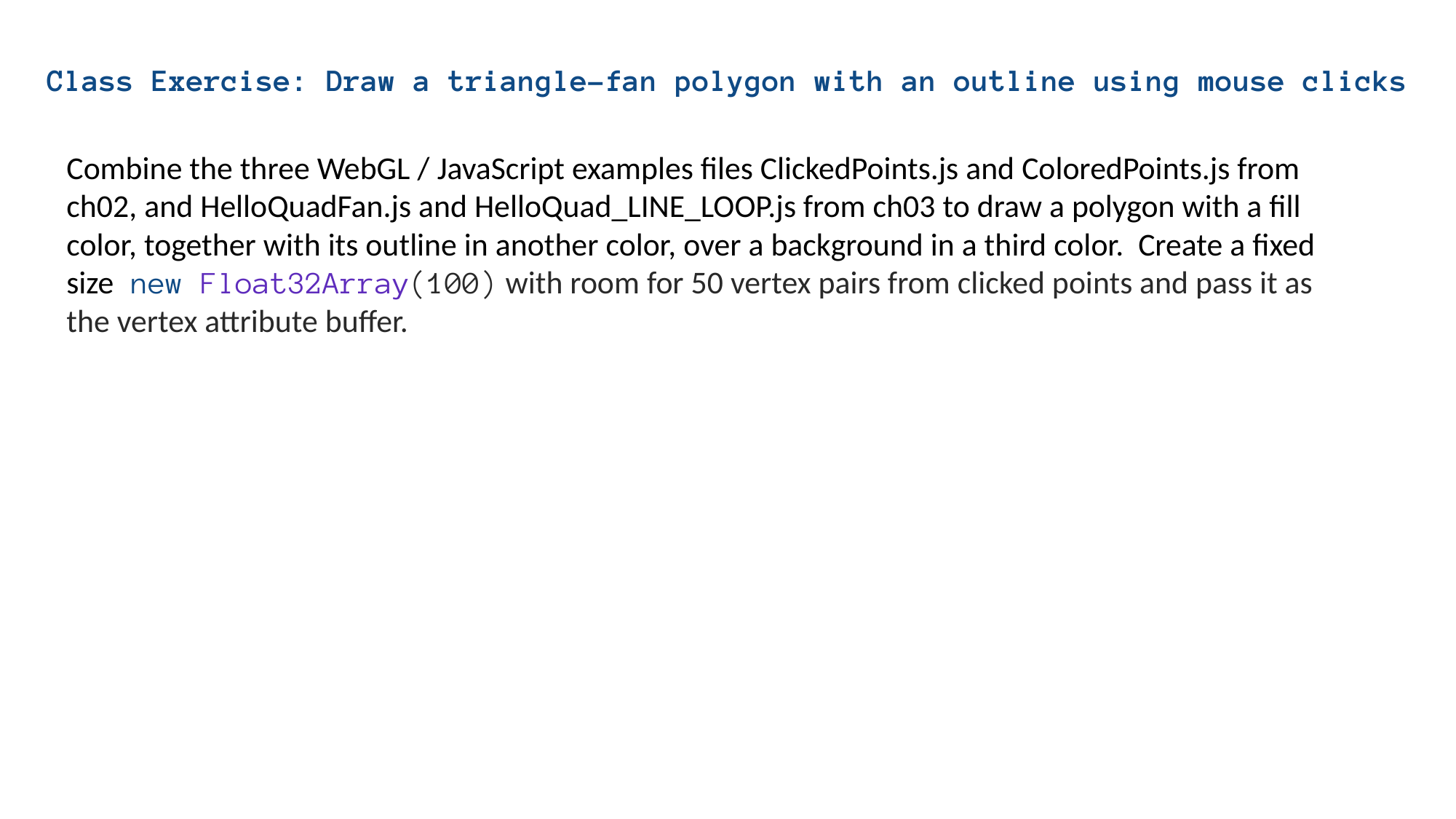

Class Exercise: Draw a triangle-fan polygon with an outline using mouse clicks
Combine the three WebGL / JavaScript examples files ClickedPoints.js and ColoredPoints.js from ch02, and HelloQuadFan.js and HelloQuad_LINE_LOOP.js from ch03 to draw a polygon with a fill color, together with its outline in another color, over a background in a third color.  Create a fixed size new Float32Array(100) with room for 50 vertex pairs from clicked points and pass it as the vertex attribute buffer.